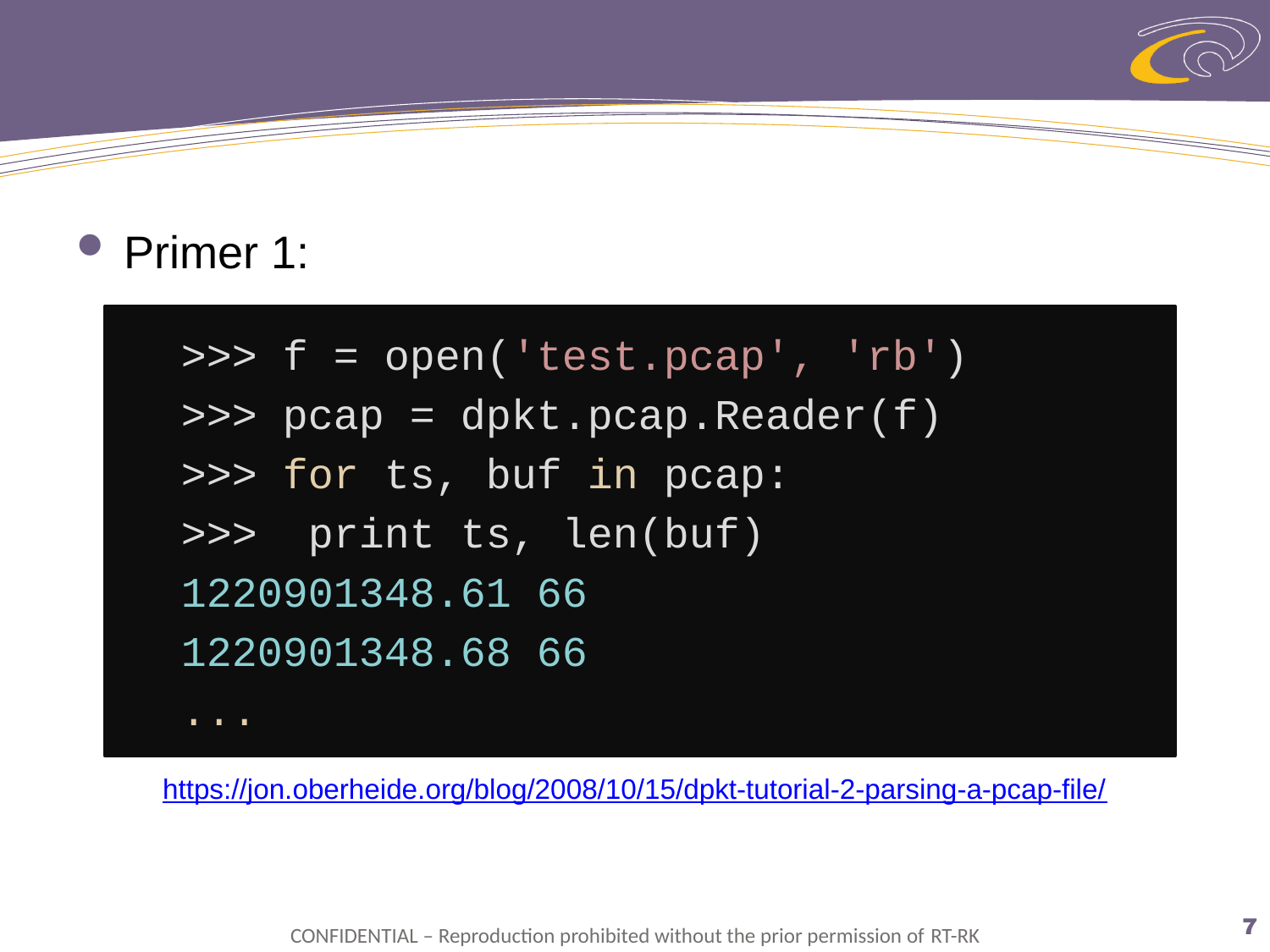

Primer 1:

https://jon.oberheide.org/blog/2008/10/15/dpkt-tutorial-2-parsing-a-pcap-file/
>>> f = open('test.pcap', 'rb')
>>> pcap = dpkt.pcap.Reader(f)
>>> for ts, buf in pcap:
>>> 	print ts, len(buf)
1220901348.61 66
1220901348.68 66
...